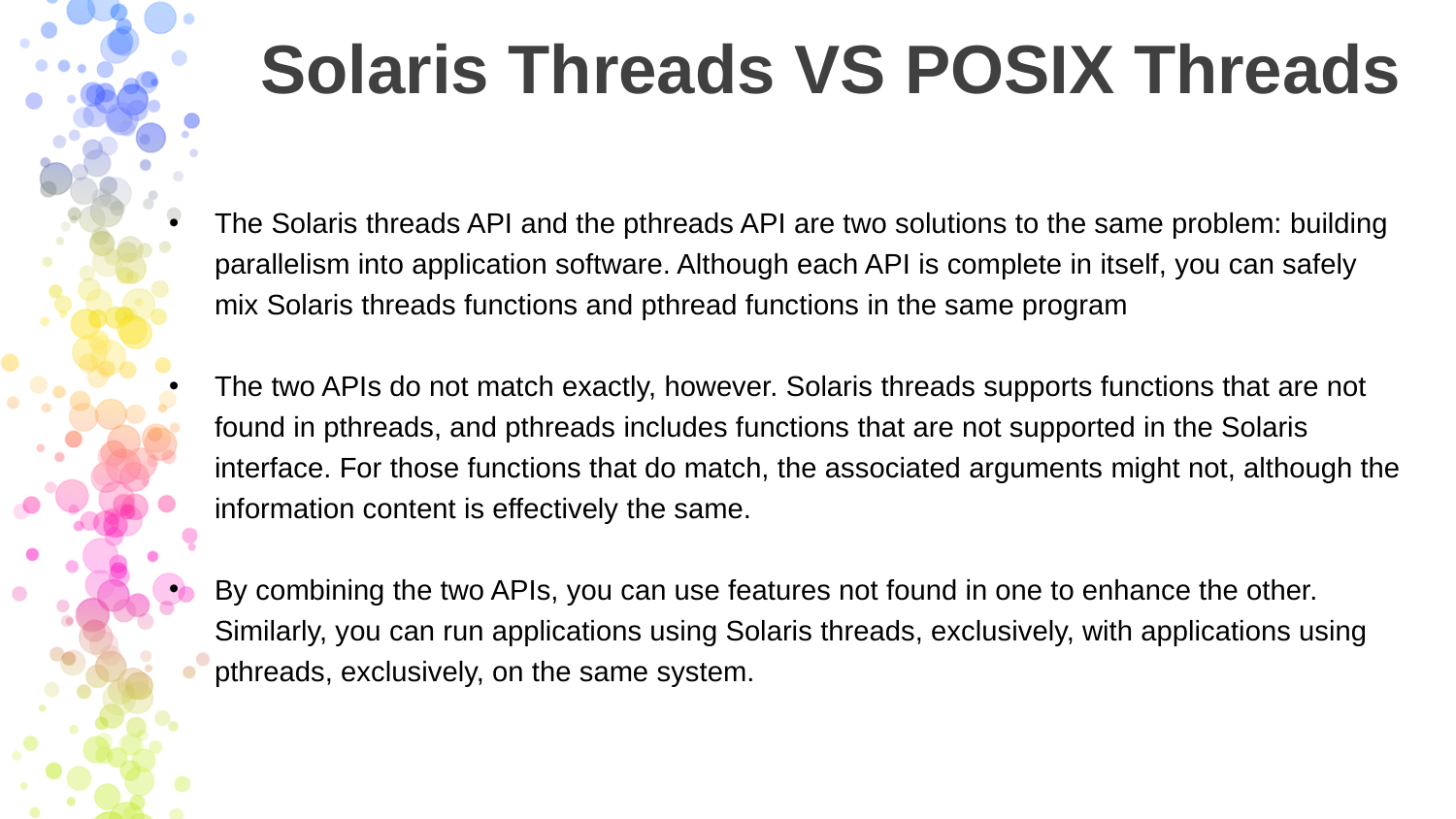

# Solaris Threads VS POSIX Threads
The Solaris threads API and the pthreads API are two solutions to the same problem: building parallelism into application software. Although each API is complete in itself, you can safely mix Solaris threads functions and pthread functions in the same program

The two APIs do not match exactly, however. Solaris threads supports functions that are not found in pthreads, and pthreads includes functions that are not supported in the Solaris interface. For those functions that do match, the associated arguments might not, although the information content is effectively the same.

By combining the two APIs, you can use features not found in one to enhance the other. Similarly, you can run applications using Solaris threads, exclusively, with applications using pthreads, exclusively, on the same system.